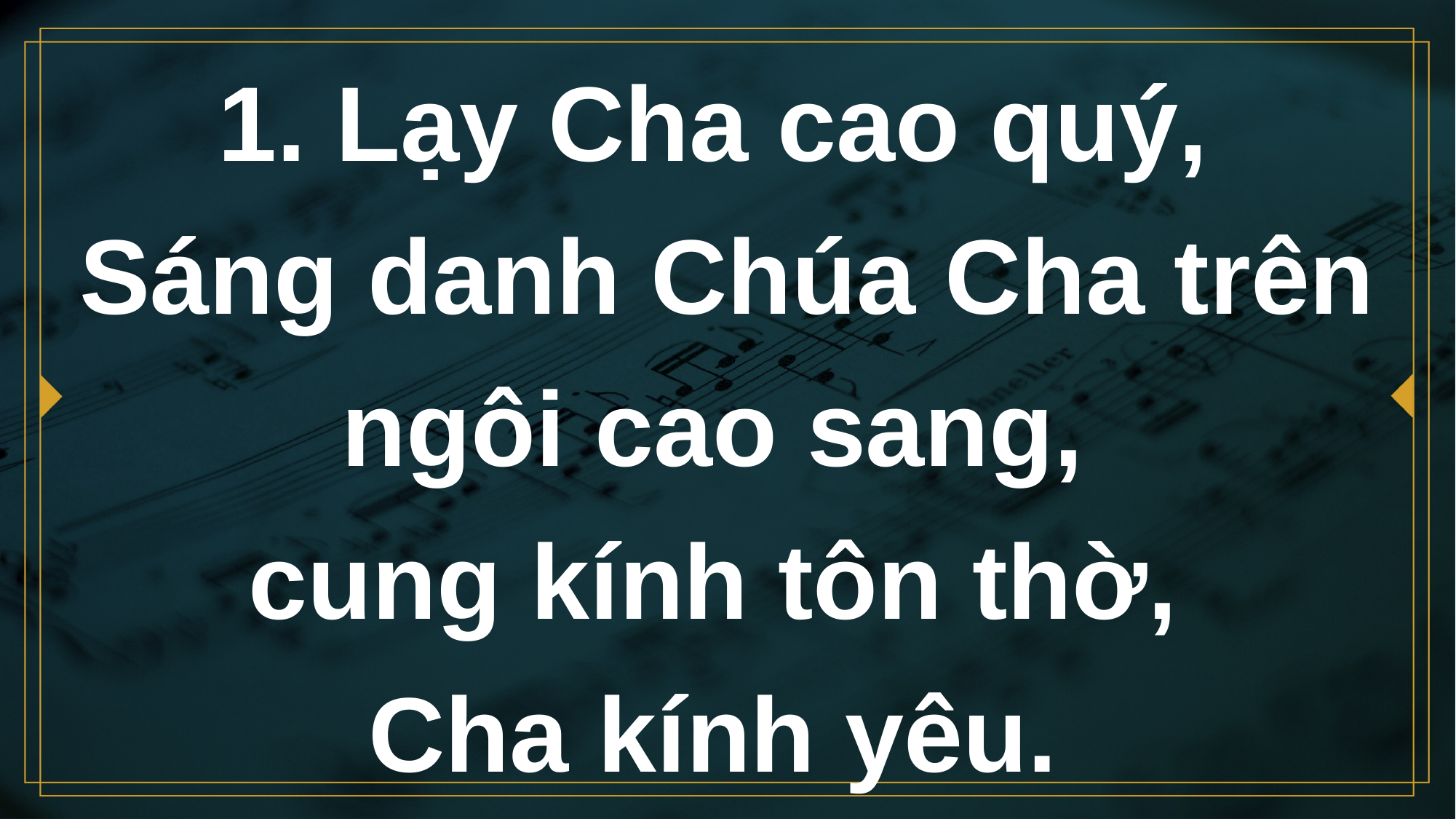

# 1. Lạy Cha cao quý, Sáng danh Chúa Cha trên ngôi cao sang, cung kính tôn thờ, Cha kính yêu.